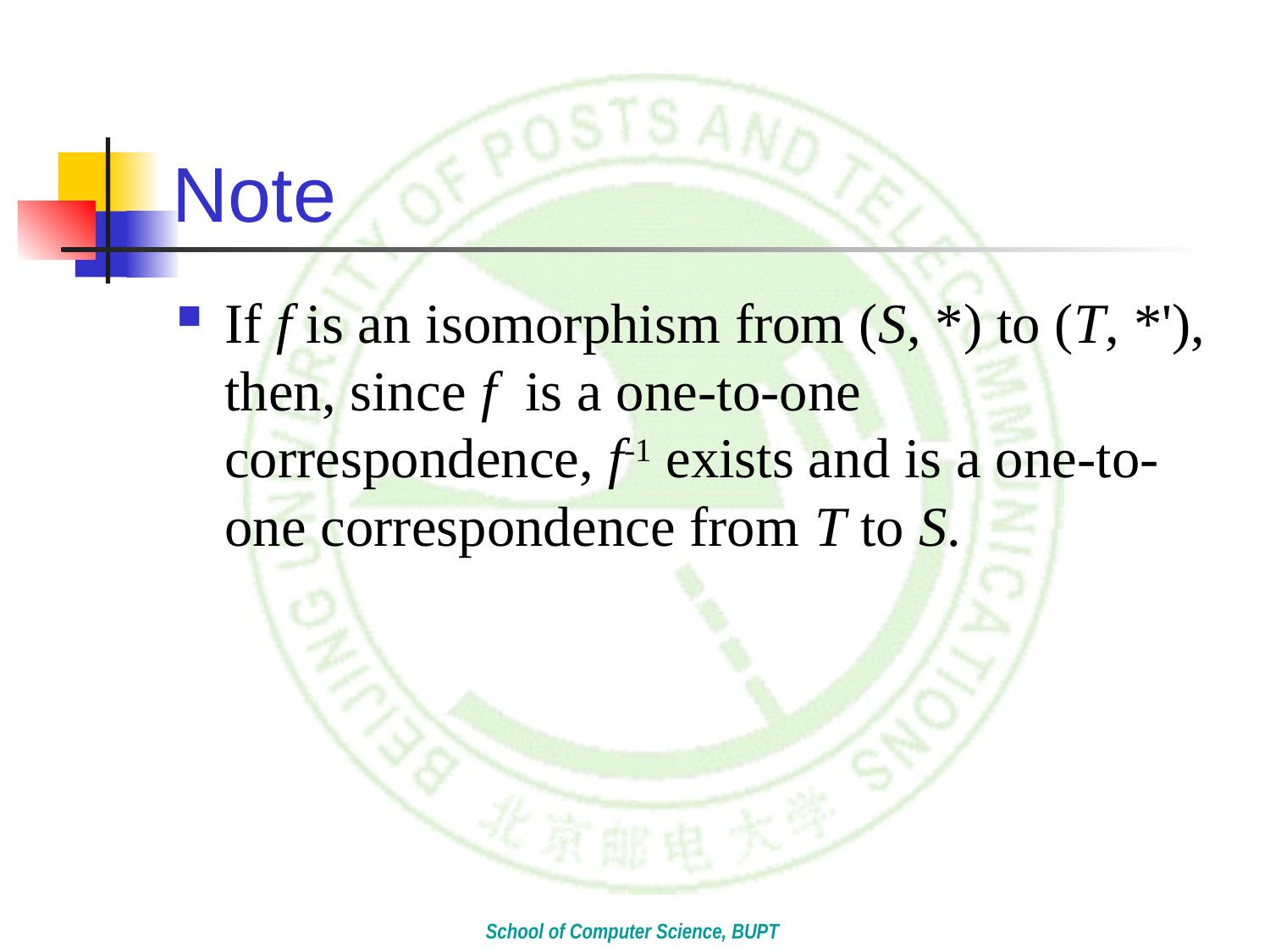

# Note
If f is an isomorphism from (S, *) to (T, *'), then, since f  is a one-to-one correspondence, f-1 exists and is a one-to-one correspondence from T to S.
School of Computer Science, BUPT

25